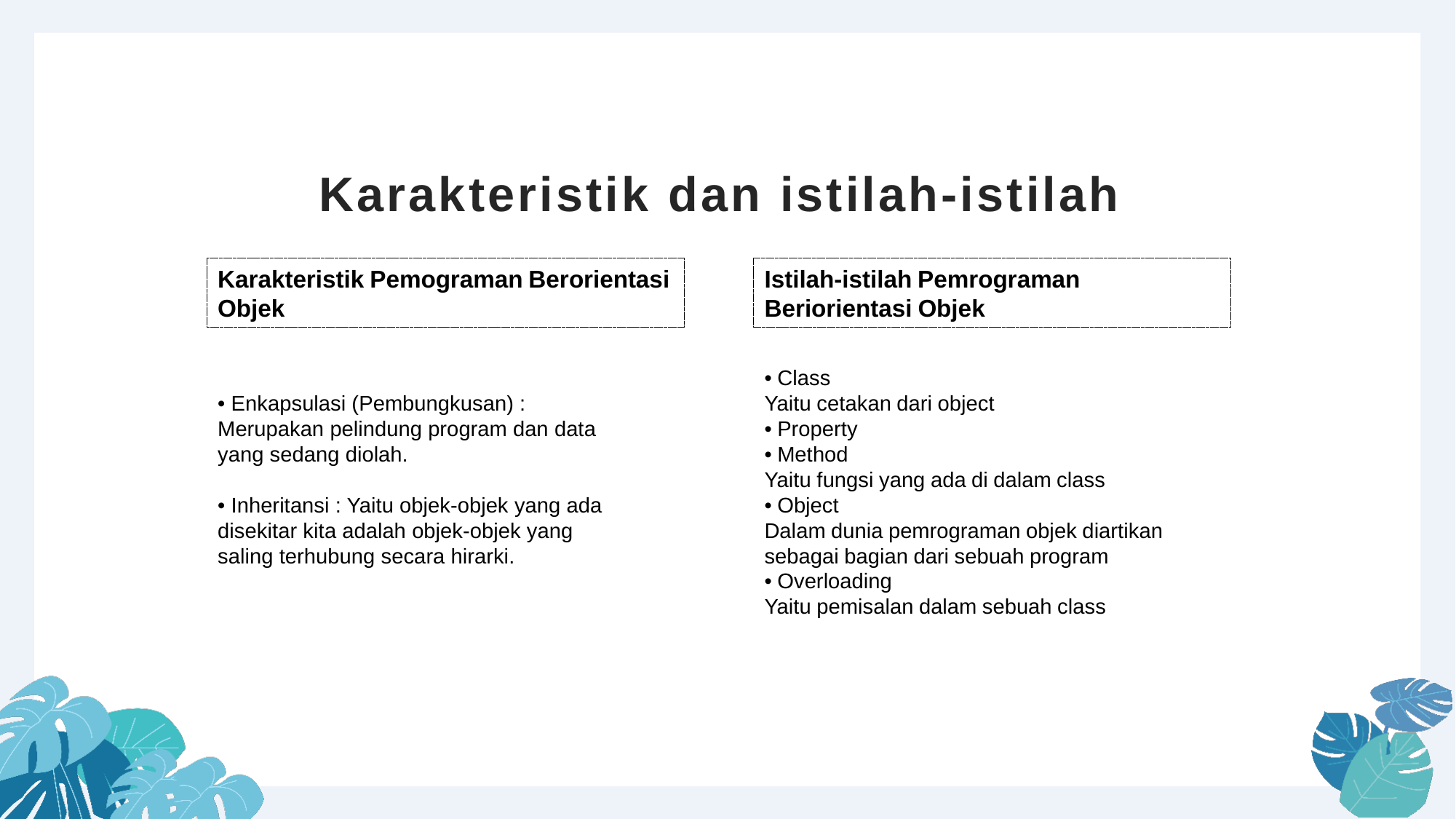

Karakteristik dan istilah-istilah
Karakteristik Pemograman Berorientasi Objek
Istilah-istilah Pemrograman Beriorientasi Objek

• Enkapsulasi (Pembungkusan) : Merupakan pelindung program dan data yang sedang diolah.

• Inheritansi : Yaitu objek-objek yang ada disekitar kita adalah objek-objek yang saling terhubung secara hirarki.
• Class
Yaitu cetakan dari object
• Property
• Method
Yaitu fungsi yang ada di dalam class
• Object
Dalam dunia pemrograman objek diartikan sebagai bagian dari sebuah program
• Overloading
Yaitu pemisalan dalam sebuah class